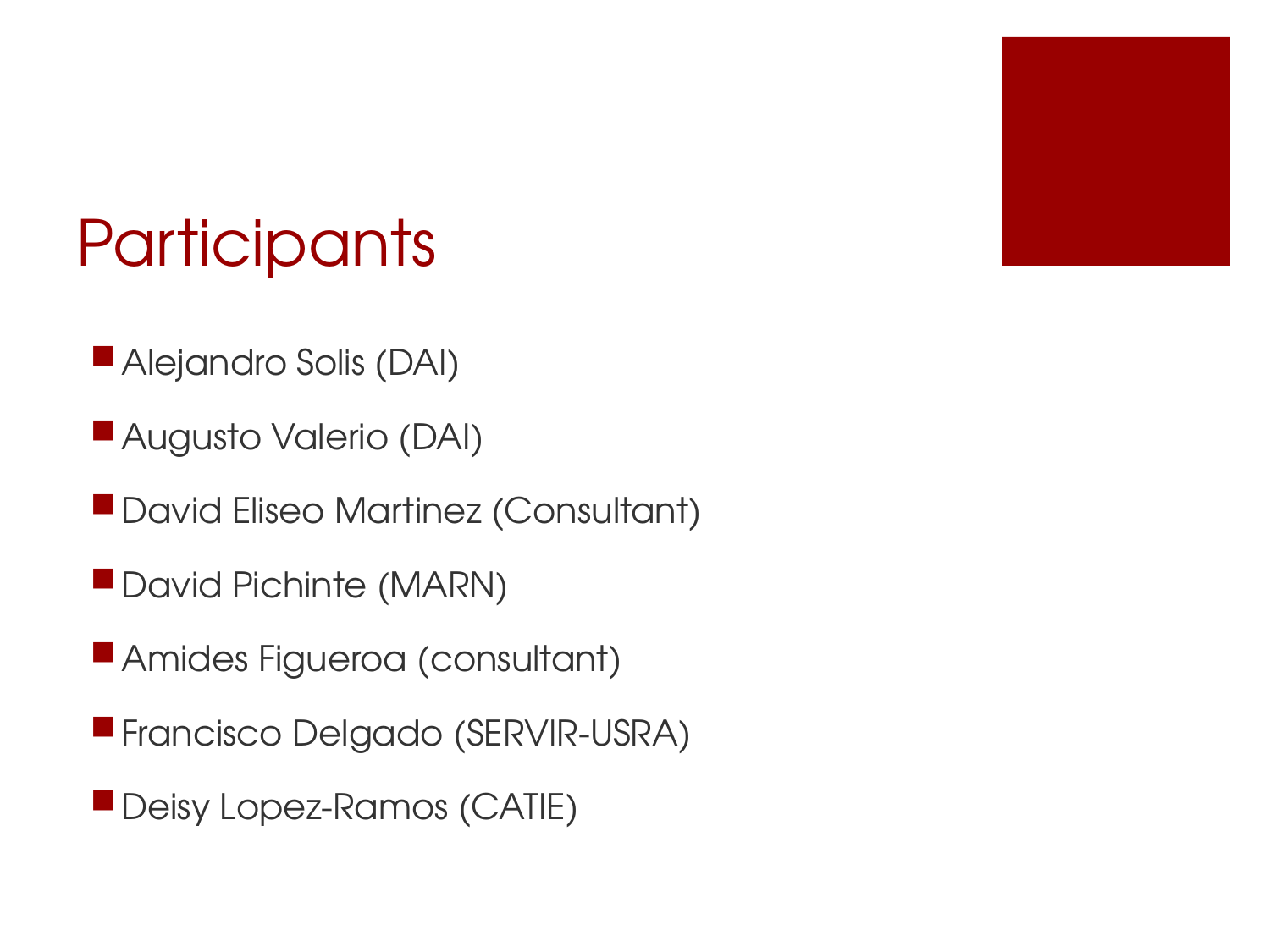

# Participants
Alejandro Solis (DAI)
Augusto Valerio (DAI)
David Eliseo Martinez (Consultant)
David Pichinte (MARN)
Amides Figueroa (consultant)
Francisco Delgado (SERVIR-USRA)
Deisy Lopez-Ramos (CATIE)